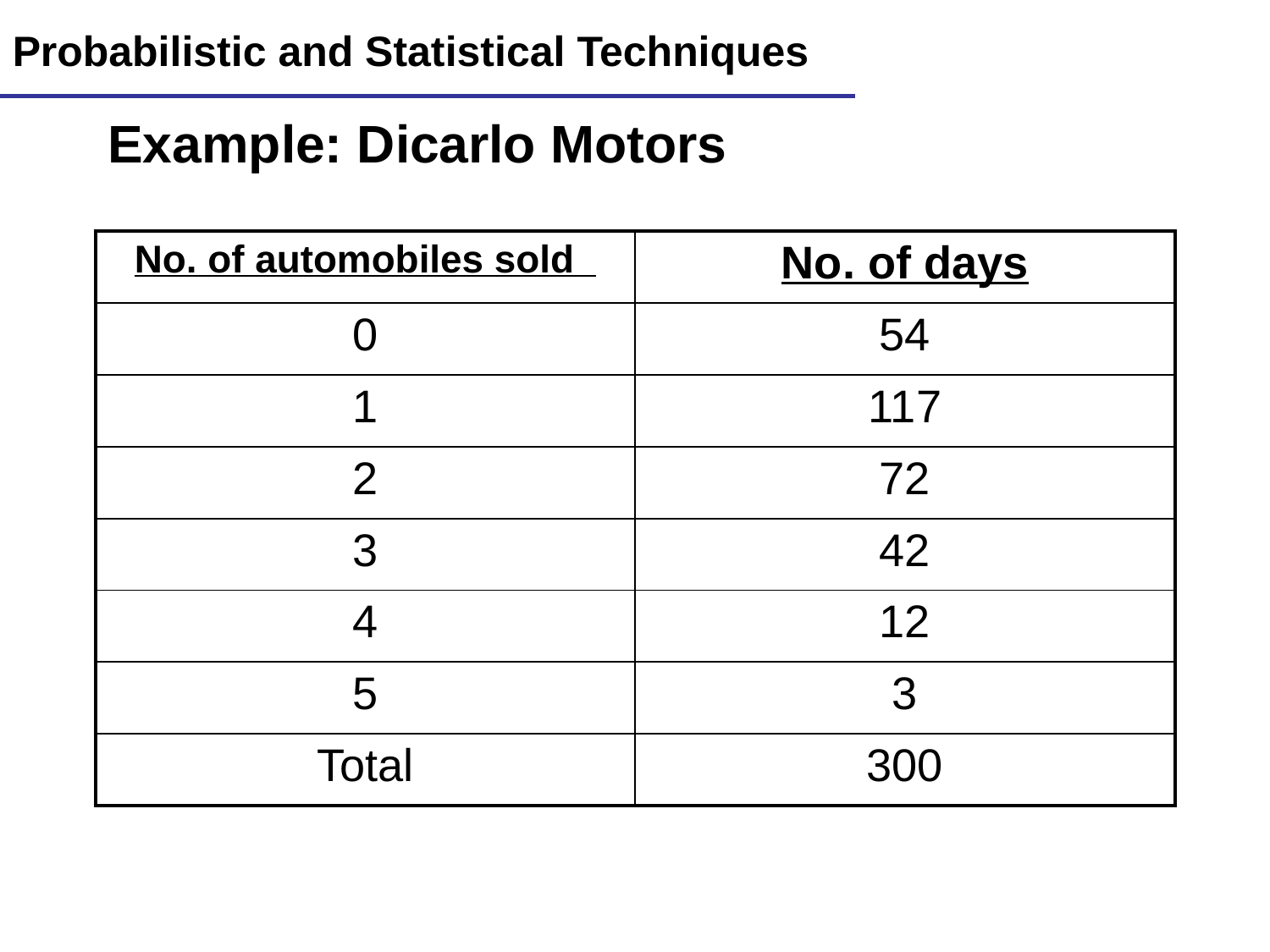

Lecture 13
21
Probabilistic and Statistical Techniques
Example: Dicarlo Motors

| No. of automobiles sold | No. of days |
| --- | --- |
| 0 | 54 |
| 1 | 117 |
| 2 | 72 |
| 3 | 42 |
| 4 | 12 |
| 5 | 3 |
| Total | 300 |